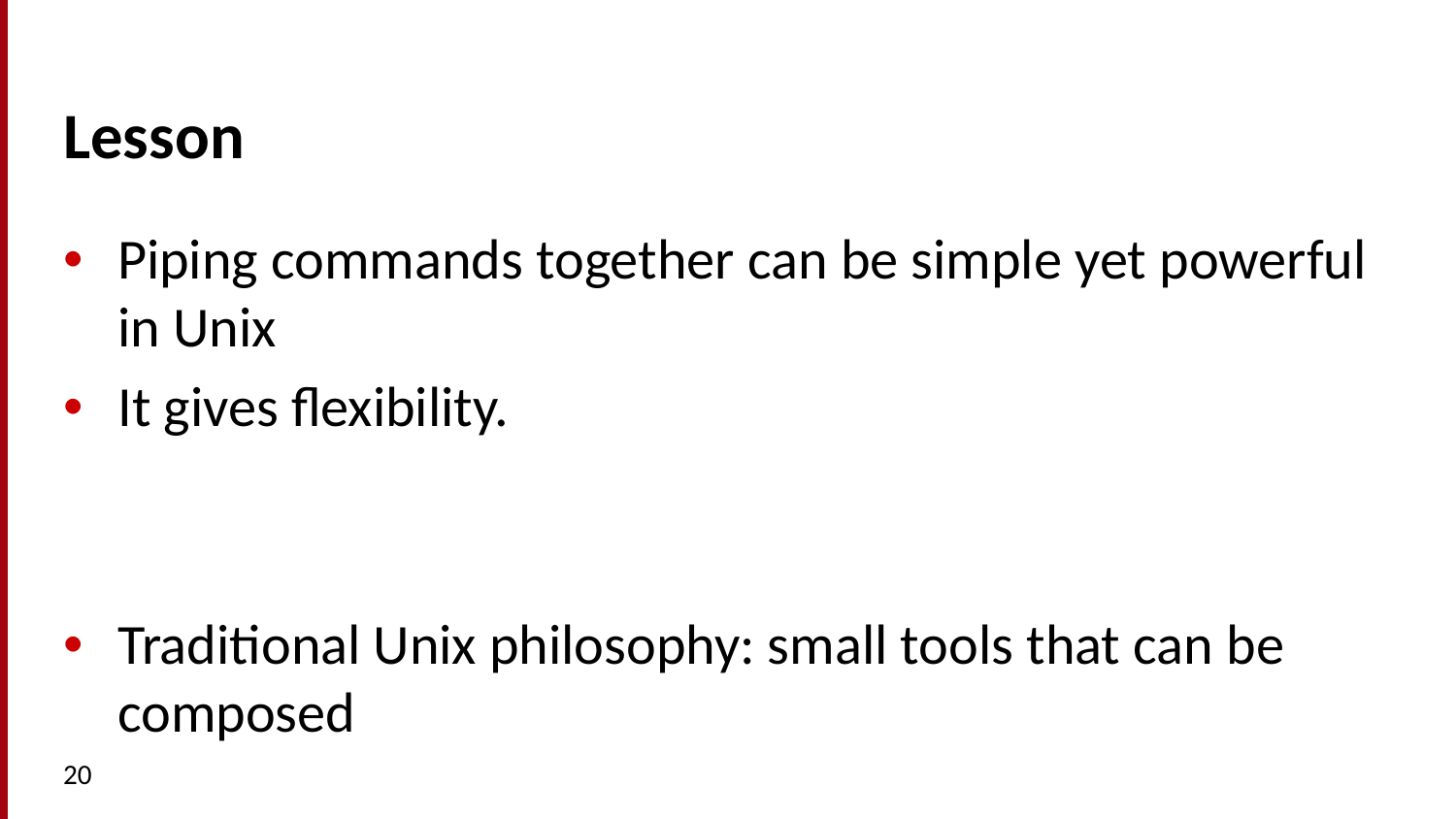

# Lesson
Piping commands together can be simple yet powerful in Unix
It gives flexibility.

Traditional Unix philosophy: small tools that can be composed
20